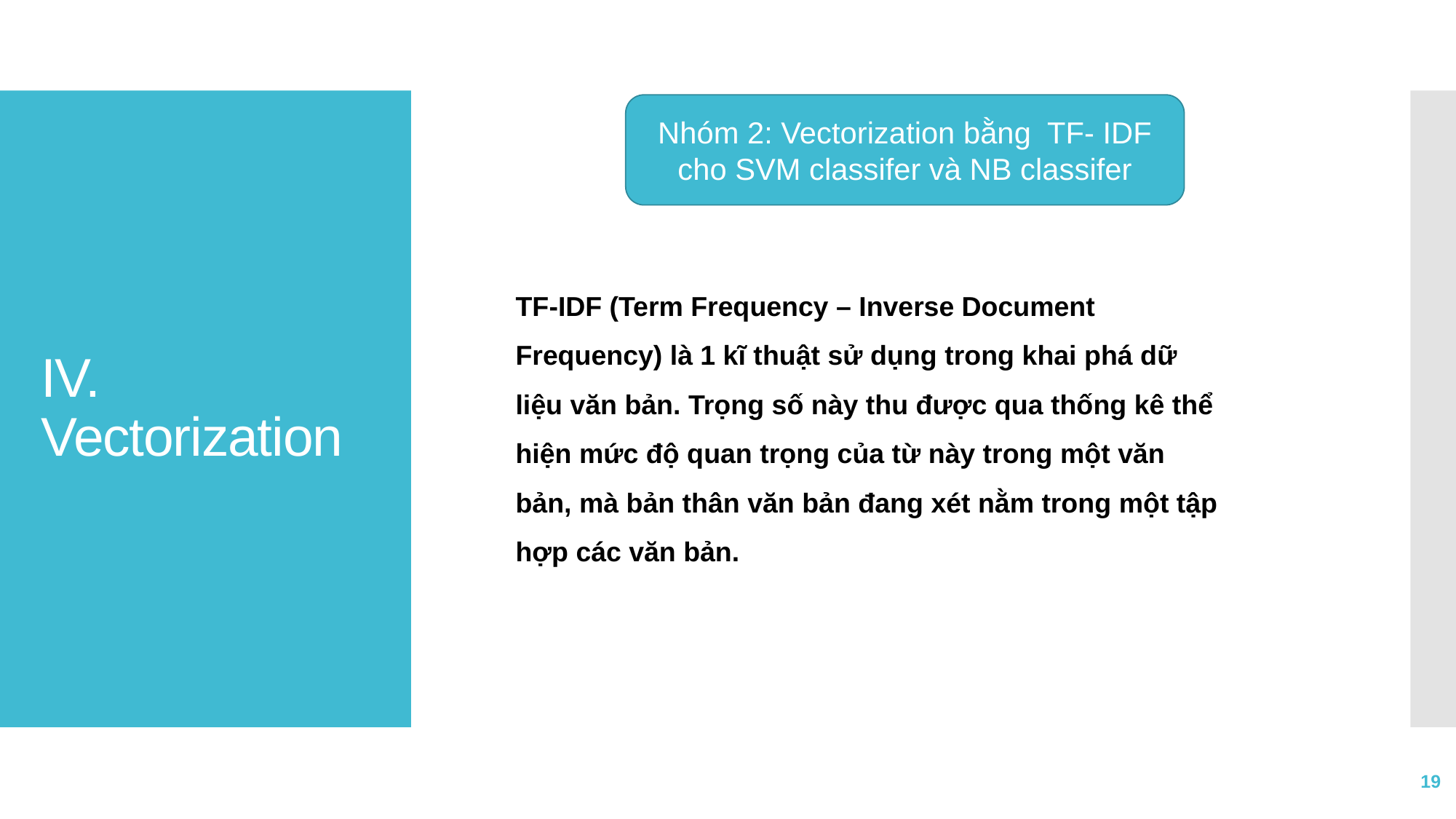

Nhóm 2: Vectorization bằng  TF- IDF cho SVM classifer và NB classifer
# IV. Vectorization
TF-IDF (Term Frequency – Inverse Document Frequency) là 1 kĩ thuật sử dụng trong khai phá dữ liệu văn bản. Trọng số này thu được qua thống kê thể hiện mức độ quan trọng của từ này trong một văn bản, mà bản thân văn bản đang xét nằm trong một tập hợp các văn bản.
19